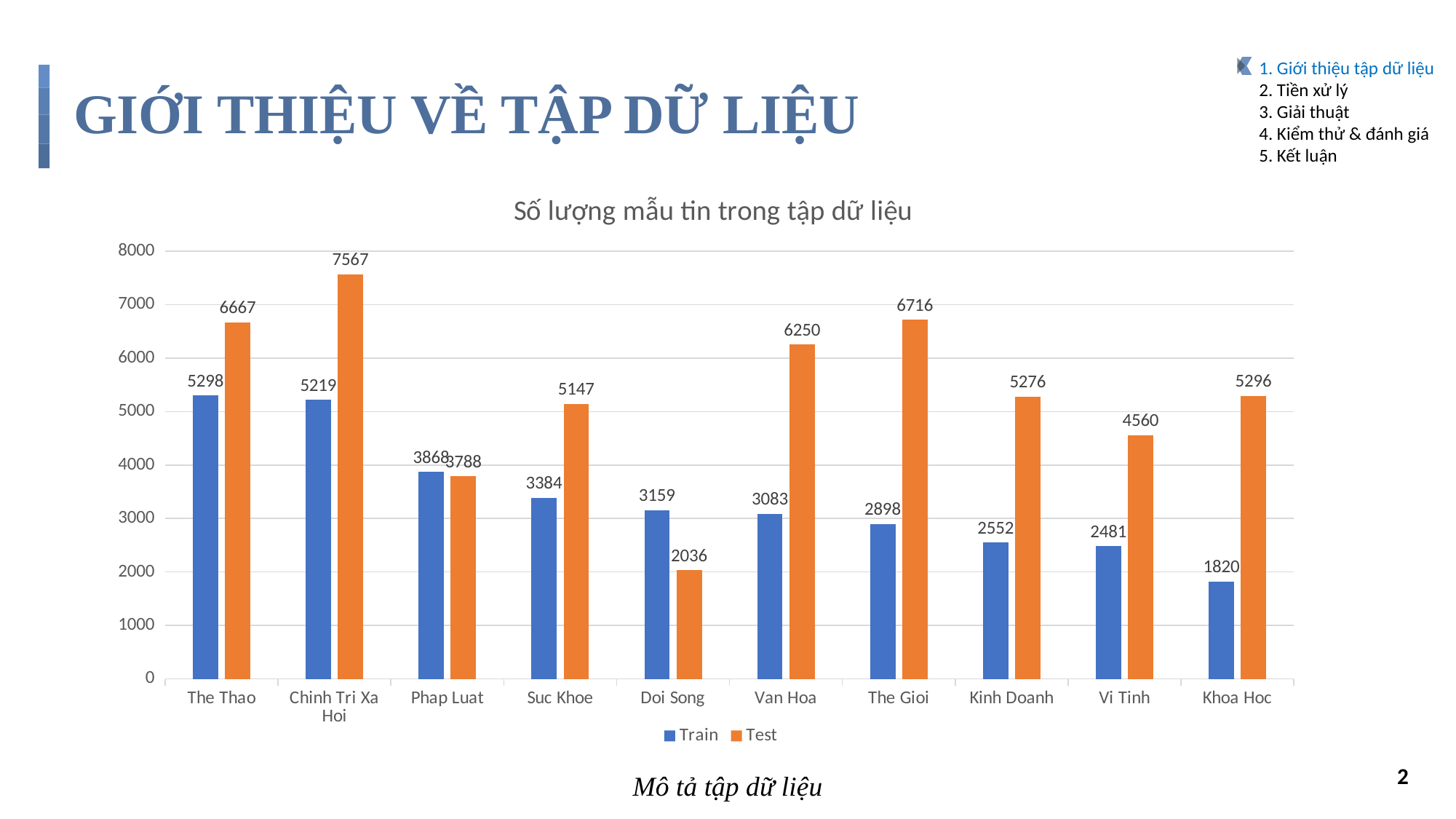

1. Giới thiệu tập dữ liệu
2. Tiền xử lý
3. Giải thuật
4. Kiểm thử & đánh giá
5. Kết luận

# GIỚI THIỆU VỀ TẬP DỮ LIỆU

### Chart: Số lượng mẫu tin trong tập dữ liệu

| Category | Train | Test |
|---|---|---|
| The Thao | 5298.0 | 6667.0 |
| Chinh Tri Xa Hoi | 5219.0 | 7567.0 |
| Phap Luat | 3868.0 | 3788.0 |
| Suc Khoe | 3384.0 | 5147.0 |
| Doi Song | 3159.0 | 2036.0 |
| Van Hoa | 3083.0 | 6250.0 |
| The Gioi | 2898.0 | 6716.0 |
| Kinh Doanh | 2552.0 | 5276.0 |
| Vi Tinh | 2481.0 | 4560.0 |
| Khoa Hoc | 1820.0 | 5296.0 |
2
Mô tả tập dữ liệu